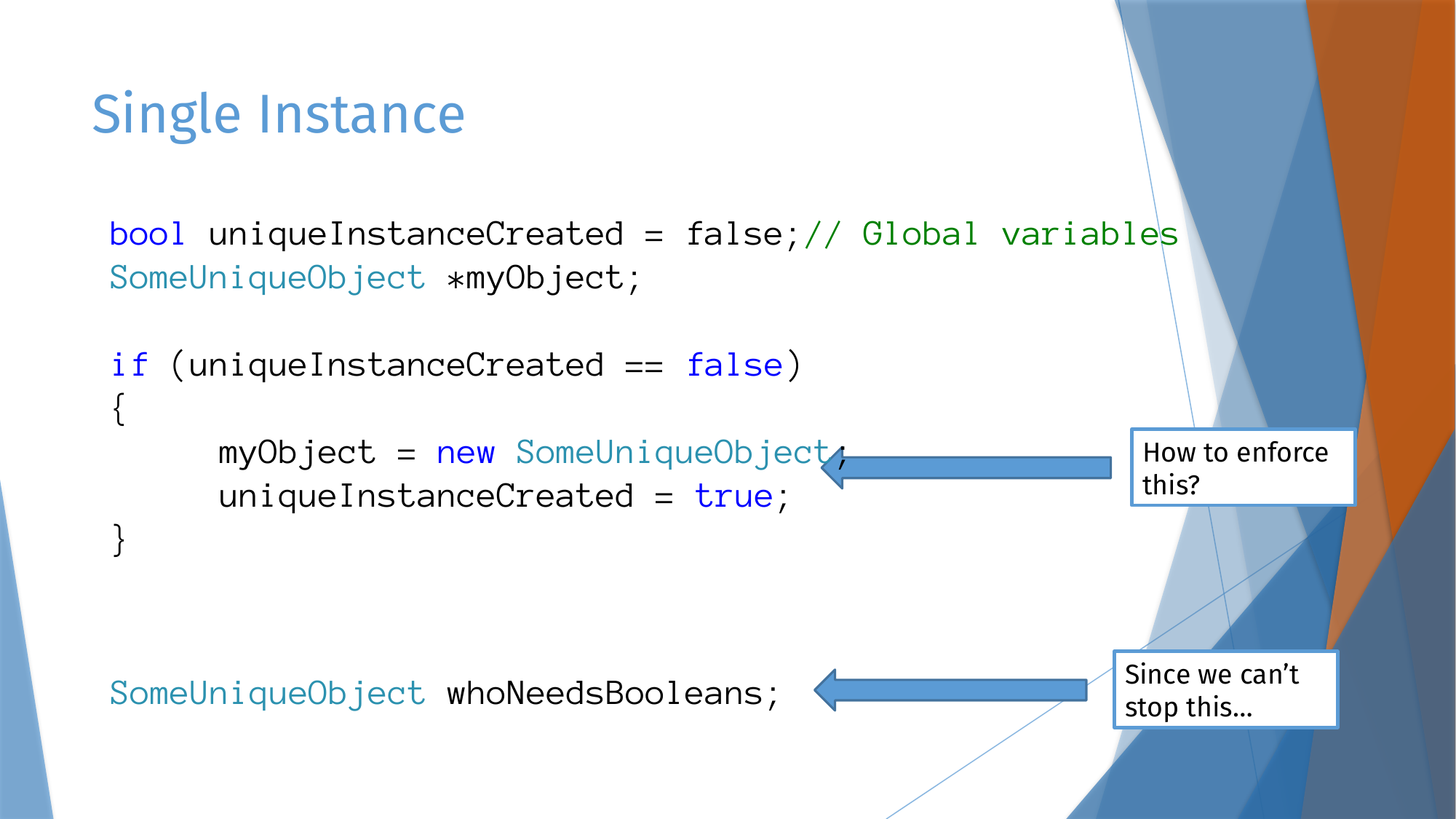

# Single Instance
bool uniqueInstanceCreated = false;// Global variables
SomeUniqueObject *myObject;

if (uniqueInstanceCreated == false)
{
	myObject = new SomeUniqueObject;
	uniqueInstanceCreated = true;
}
How to enforce this?

Since we can’t stop this…
SomeUniqueObject whoNeedsBooleans;